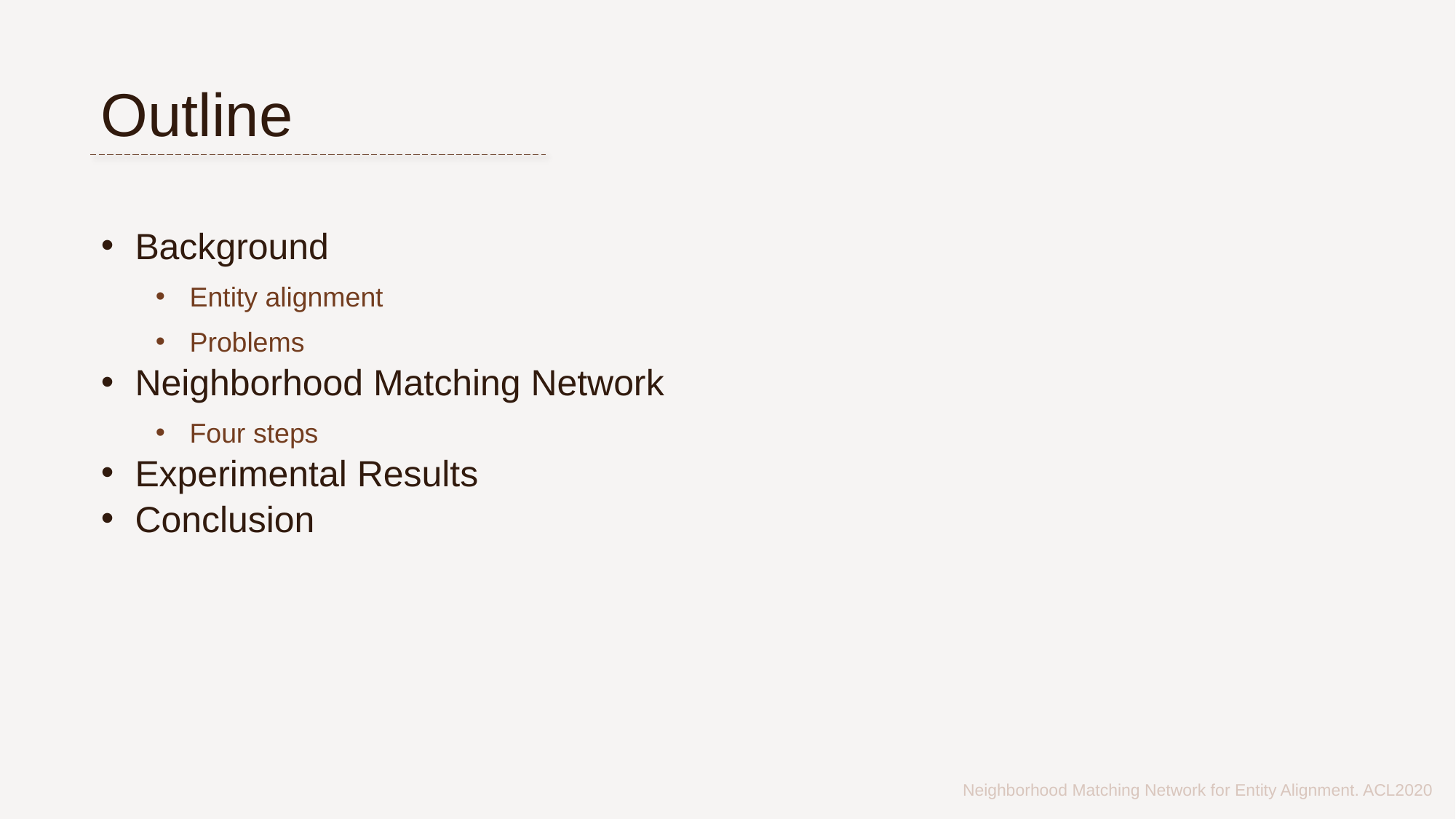

Outline
Background
Entity alignment
Problems
Neighborhood Matching Network
Four steps
Experimental Results
Conclusion

| Neighborhood Matching Network for Entity Alignment. ACL2020 |
| --- |